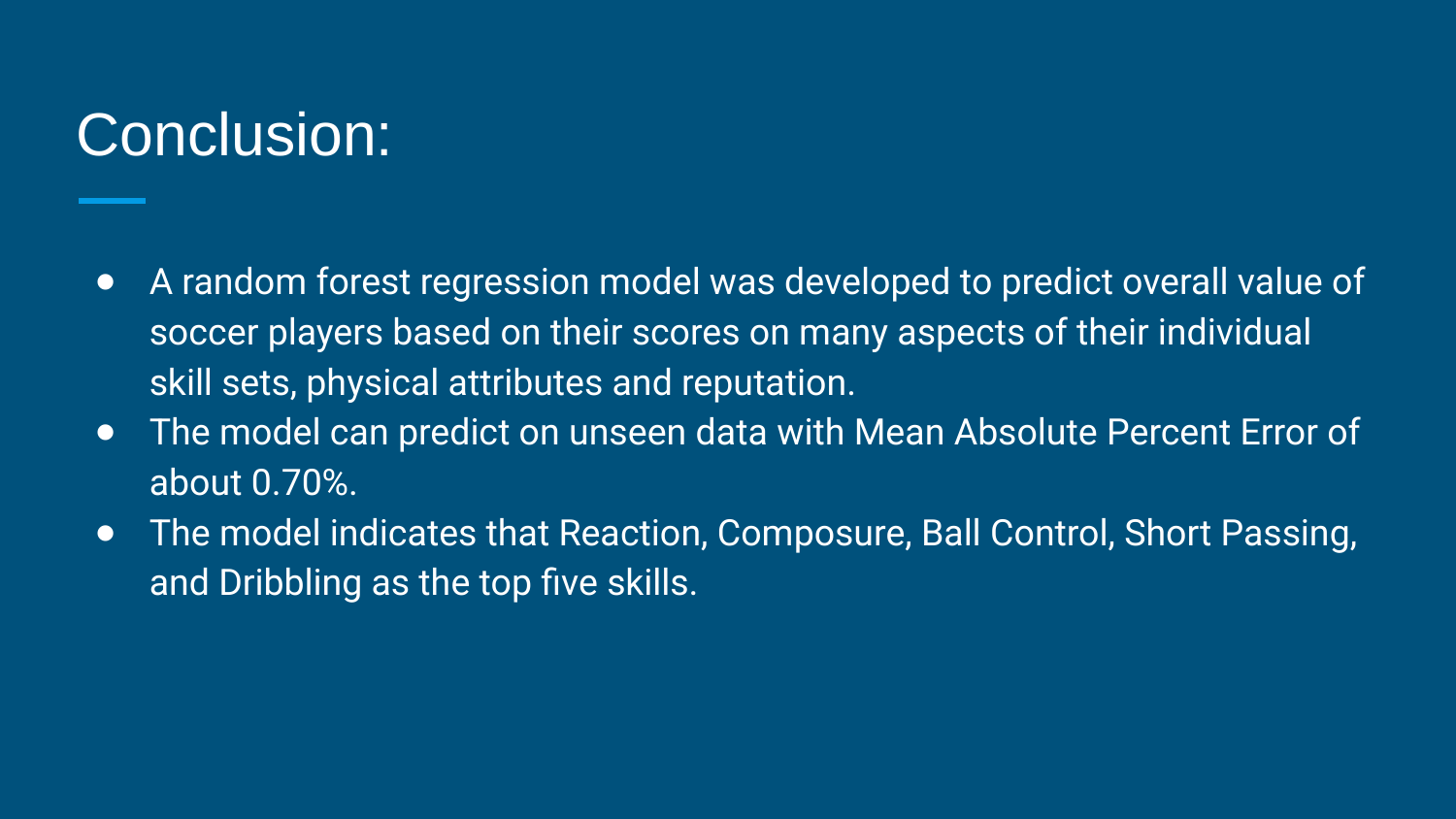

# Conclusion:
A random forest regression model was developed to predict overall value of soccer players based on their scores on many aspects of their individual skill sets, physical attributes and reputation.
The model can predict on unseen data with Mean Absolute Percent Error of about 0.70%.
The model indicates that Reaction, Composure, Ball Control, Short Passing, and Dribbling as the top five skills.